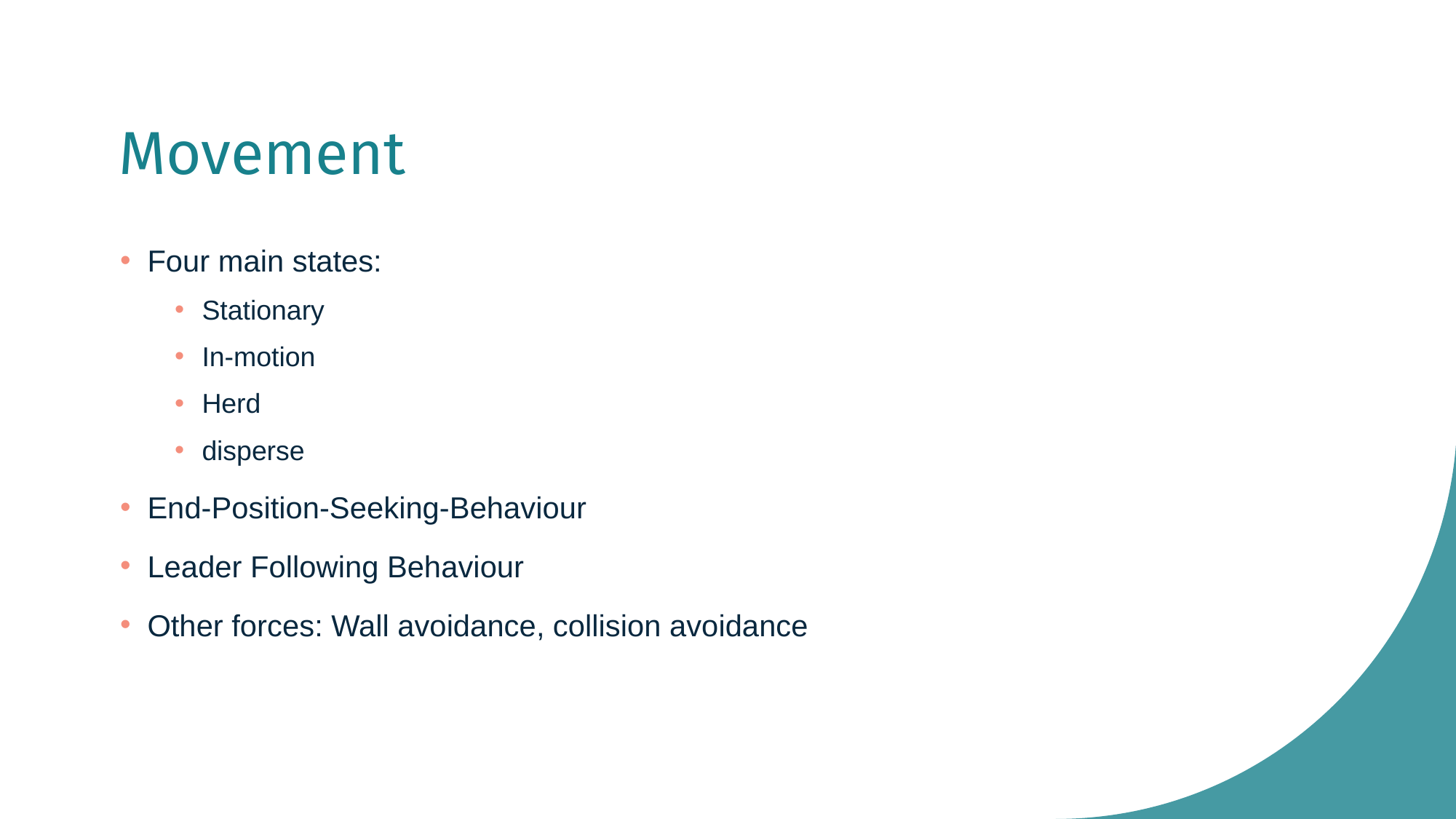

# Movement
Four main states:
Stationary
In-motion
Herd
disperse
End-Position-Seeking-Behaviour
Leader Following Behaviour
Other forces: Wall avoidance, collision avoidance